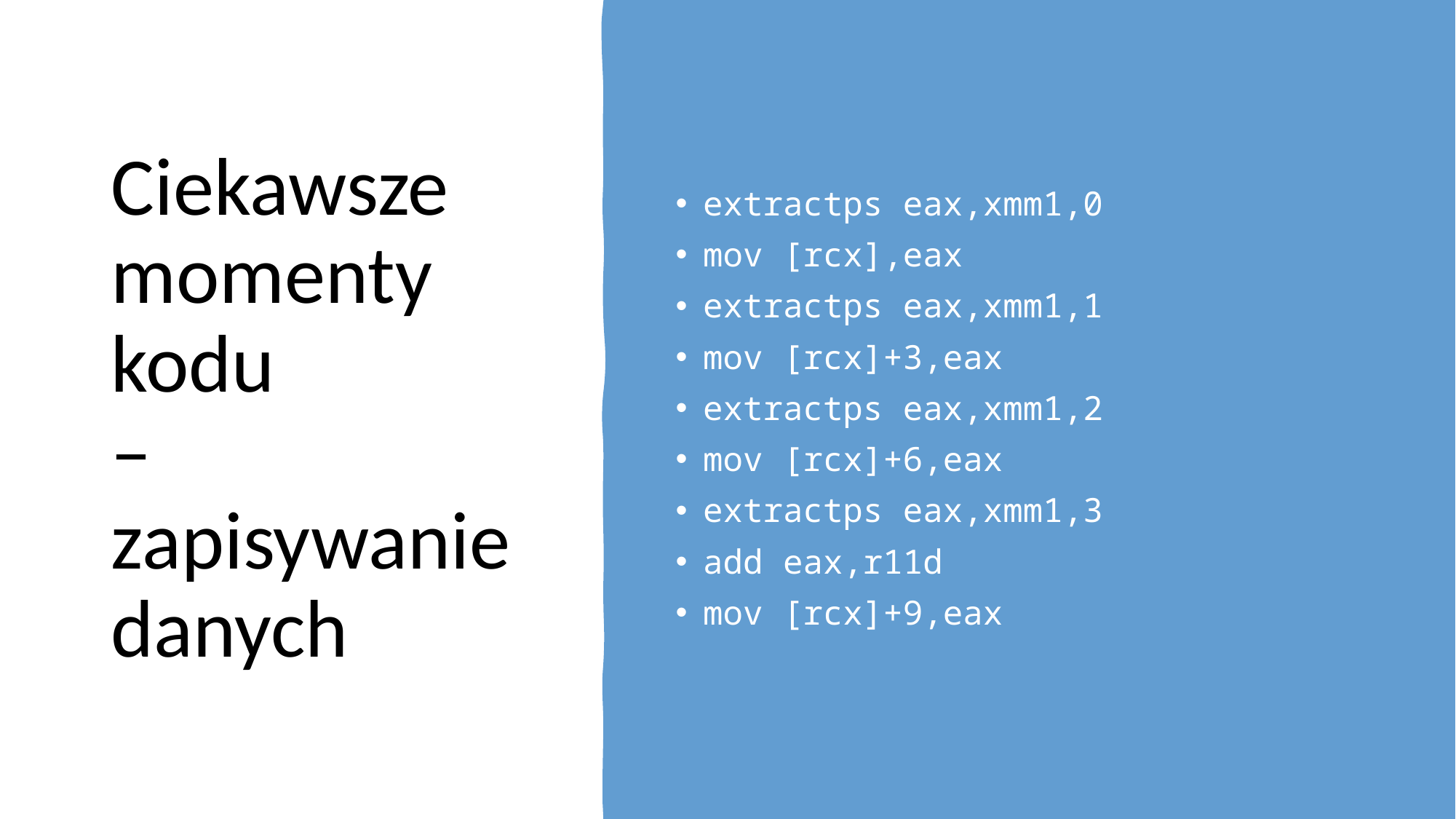

# Ciekawsze momenty kodu – zapisywanie danych
extractps eax,xmm1,0
mov [rcx],eax
extractps eax,xmm1,1
mov [rcx]+3,eax
extractps eax,xmm1,2
mov [rcx]+6,eax
extractps eax,xmm1,3
add eax,r11d
mov [rcx]+9,eax